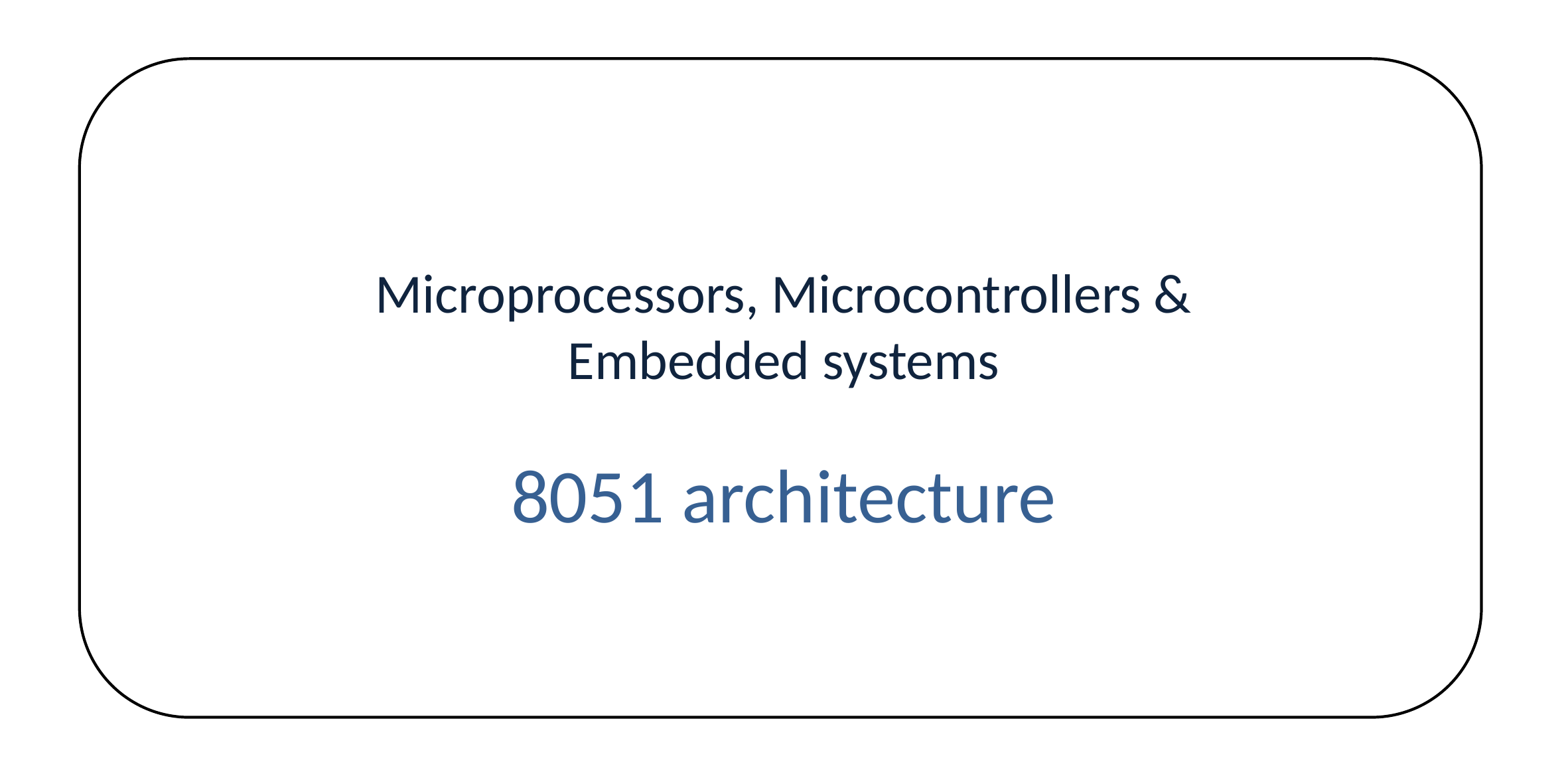

# Microprocessors, Microcontrollers & Embedded systems
8051 architecture